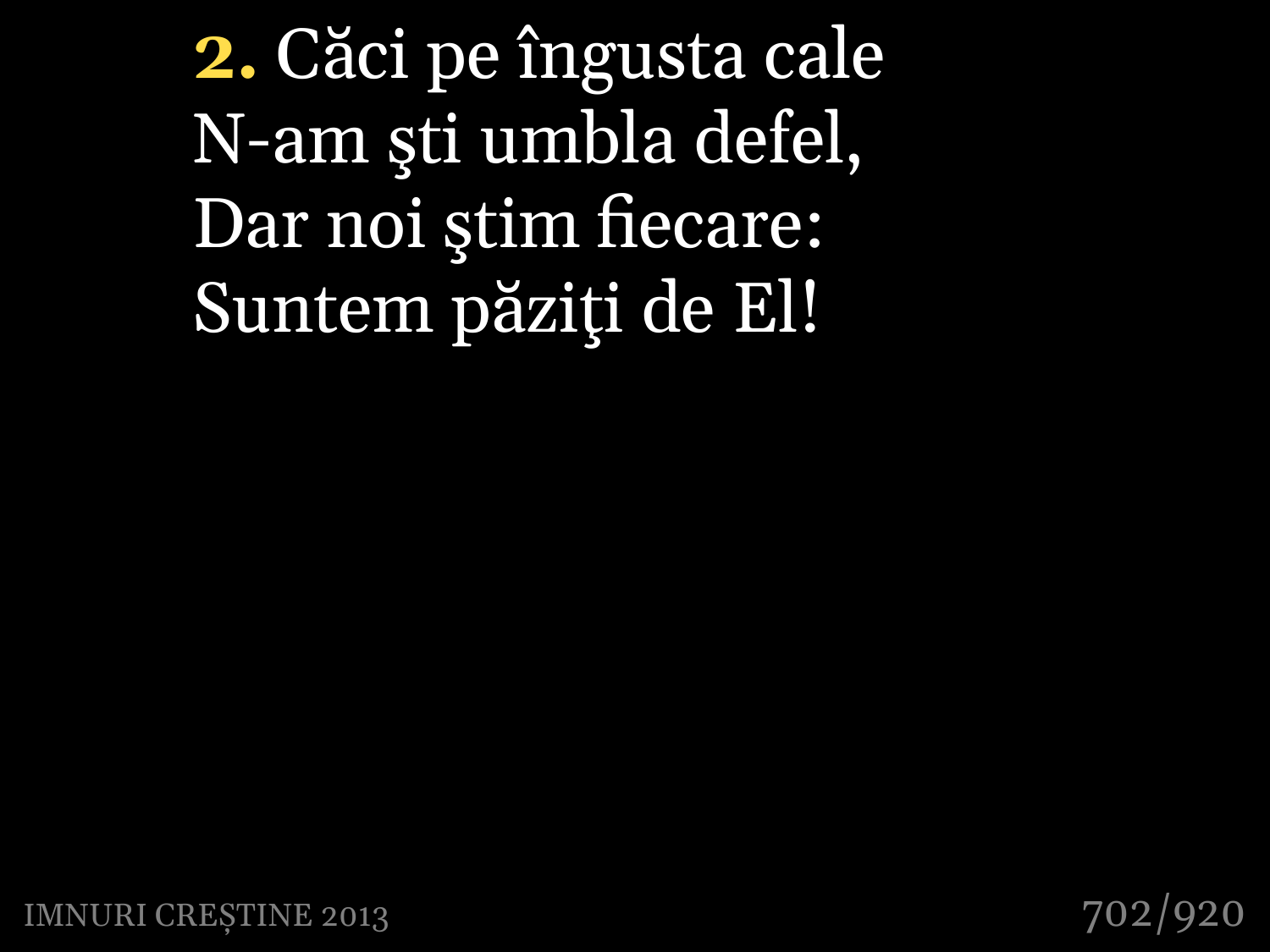

2. Căci pe îngusta cale
N-am şti umbla defel,
Dar noi ştim fiecare:
Suntem păziţi de El!
702/920
IMNURI CREȘTINE 2013